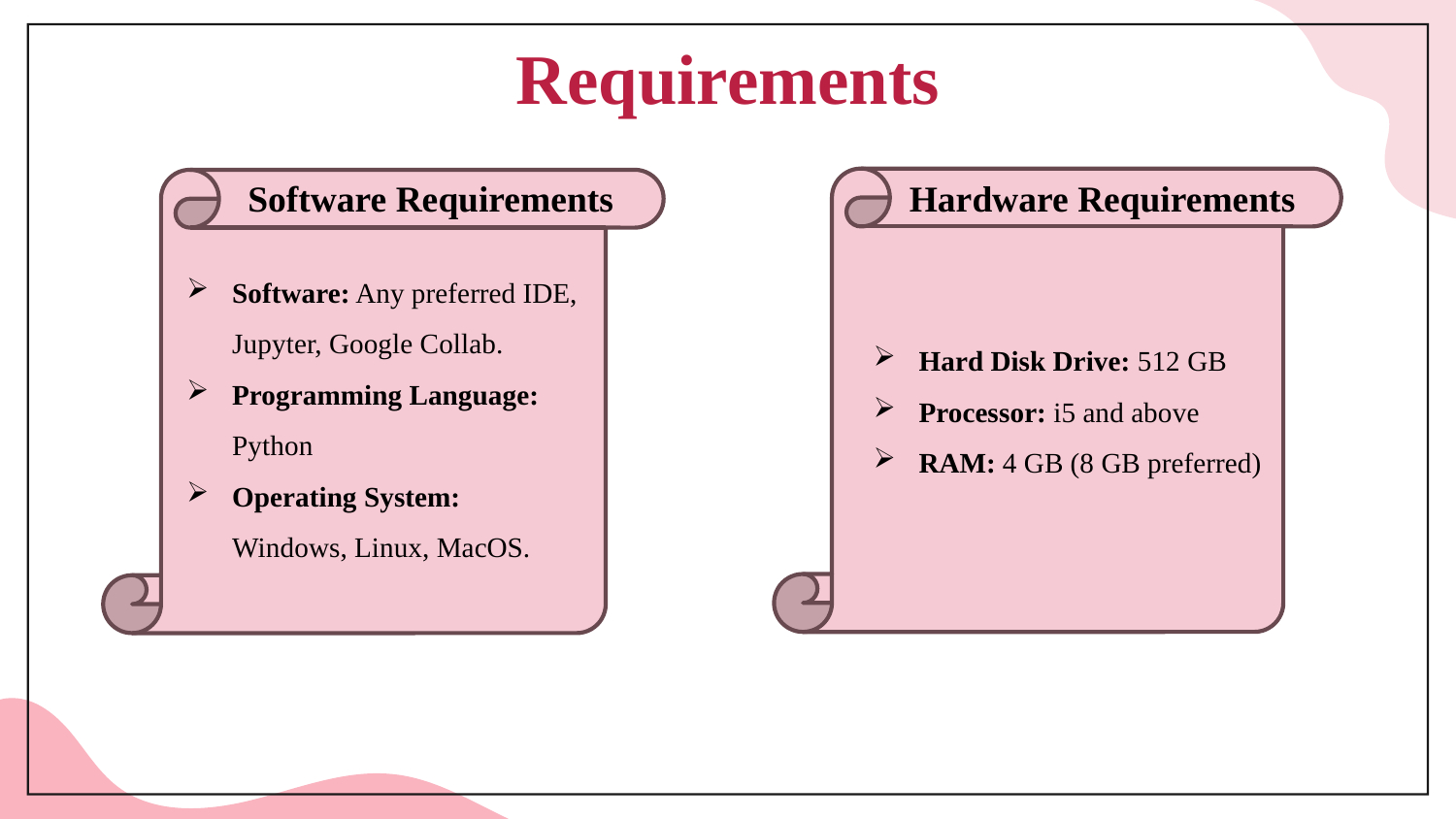

# Requirements
Software Requirements

Hardware Requirements

Software: Any preferred IDE, Jupyter, Google Collab.
Programming Language: Python
Operating System: Windows, Linux, MacOS.
Hard Disk Drive: 512 GB
Processor: i5 and above
RAM: 4 GB (8 GB preferred)